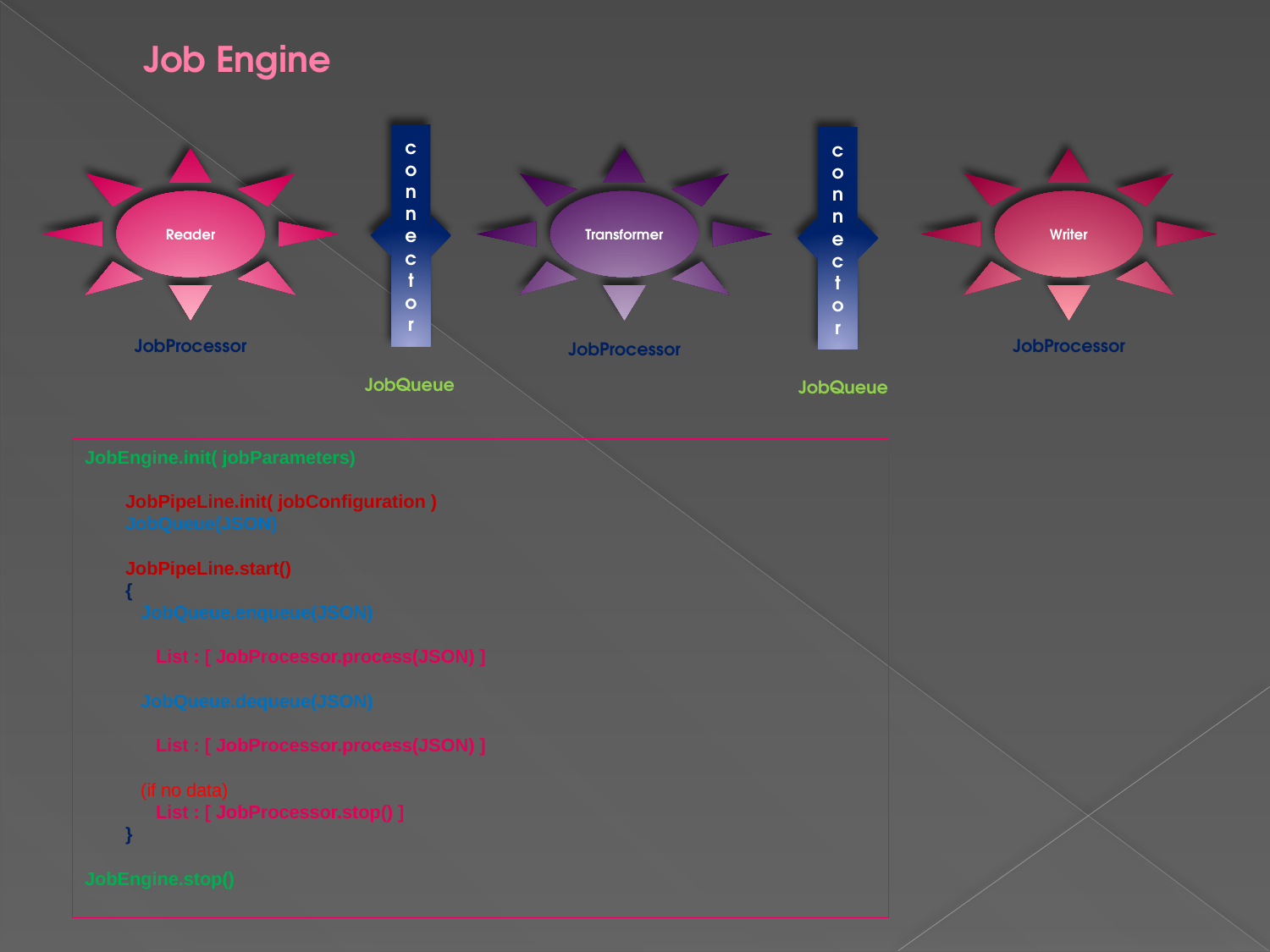

# Job Engine
connector
connector
Reader
Transformer
Writer
JobProcessor
JobProcessor
JobProcessor
JobQueue
JobQueue
JobEngine.init( jobParameters)

        JobPipeLine.init( jobConfiguration )
        JobQueue(JSON)

        JobPipeLine.start()
        {
           JobQueue.enqueue(JSON)

              List : [ JobProcessor.process(JSON) ]

           JobQueue.dequeue(JSON)

              List : [ JobProcessor.process(JSON) ]

           (if no data)
              List : [ JobProcessor.stop() ]
        }

JobEngine.stop()